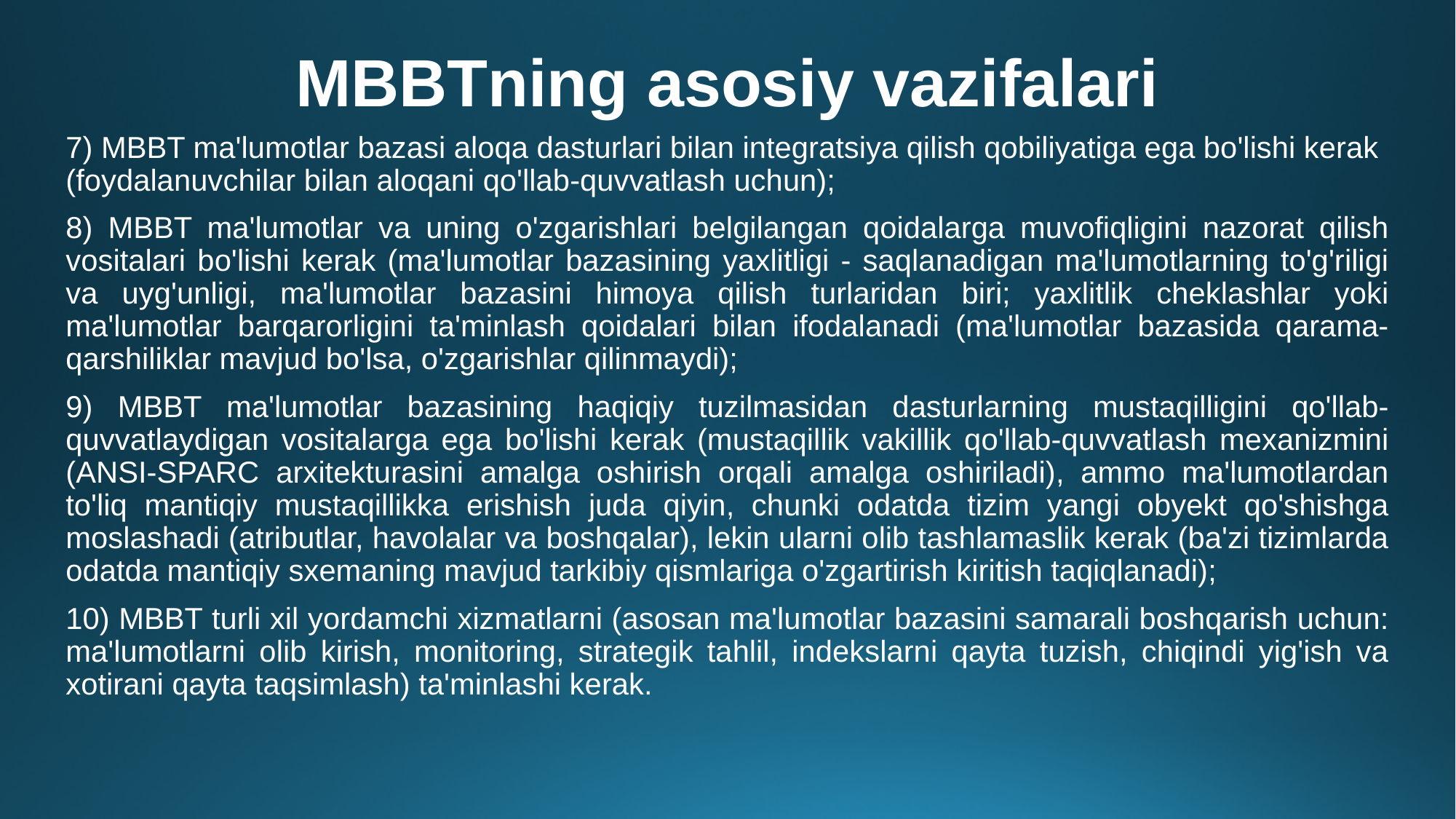

# MBBTning asosiy vazifalari
7) MBBT ma'lumotlar bazasi aloqa dasturlari bilan integratsiya qilish qobiliyatiga ega bo'lishi kerak (foydalanuvchilar bilan aloqani qo'llab-quvvatlash uchun);
8) MBBT ma'lumotlar va uning o'zgarishlari belgilangan qoidalarga muvofiqligini nazorat qilish vositalari bo'lishi kerak (ma'lumotlar bazasining yaxlitligi - saqlanadigan ma'lumotlarning to'g'riligi va uyg'unligi, ma'lumotlar bazasini himoya qilish turlaridan biri; yaxlitlik cheklashlar yoki ma'lumotlar barqarorligini ta'minlash qoidalari bilan ifodalanadi (ma'lumotlar bazasida qarama-qarshiliklar mavjud bo'lsa, o'zgarishlar qilinmaydi);
9) MBBT ma'lumotlar bazasining haqiqiy tuzilmasidan dasturlarning mustaqilligini qo'llab-quvvatlaydigan vositalarga ega bo'lishi kerak (mustaqillik vakillik qo'llab-quvvatlash mexanizmini (ANSI-SPARC arxitekturasini amalga oshirish orqali amalga oshiriladi), ammo ma'lumotlardan to'liq mantiqiy mustaqillikka erishish juda qiyin, chunki odatda tizim yangi obyekt qo'shishga moslashadi (atributlar, havolalar va boshqalar), lekin ularni olib tashlamaslik kerak (ba'zi tizimlarda odatda mantiqiy sxemaning mavjud tarkibiy qismlariga o'zgartirish kiritish taqiqlanadi);
10) MBBT turli xil yordamchi xizmatlarni (asosan ma'lumotlar bazasini samarali boshqarish uchun: ma'lumotlarni olib kirish, monitoring, strategik tahlil, indekslarni qayta tuzish, chiqindi yig'ish va xotirani qayta taqsimlash) ta'minlashi kerak.